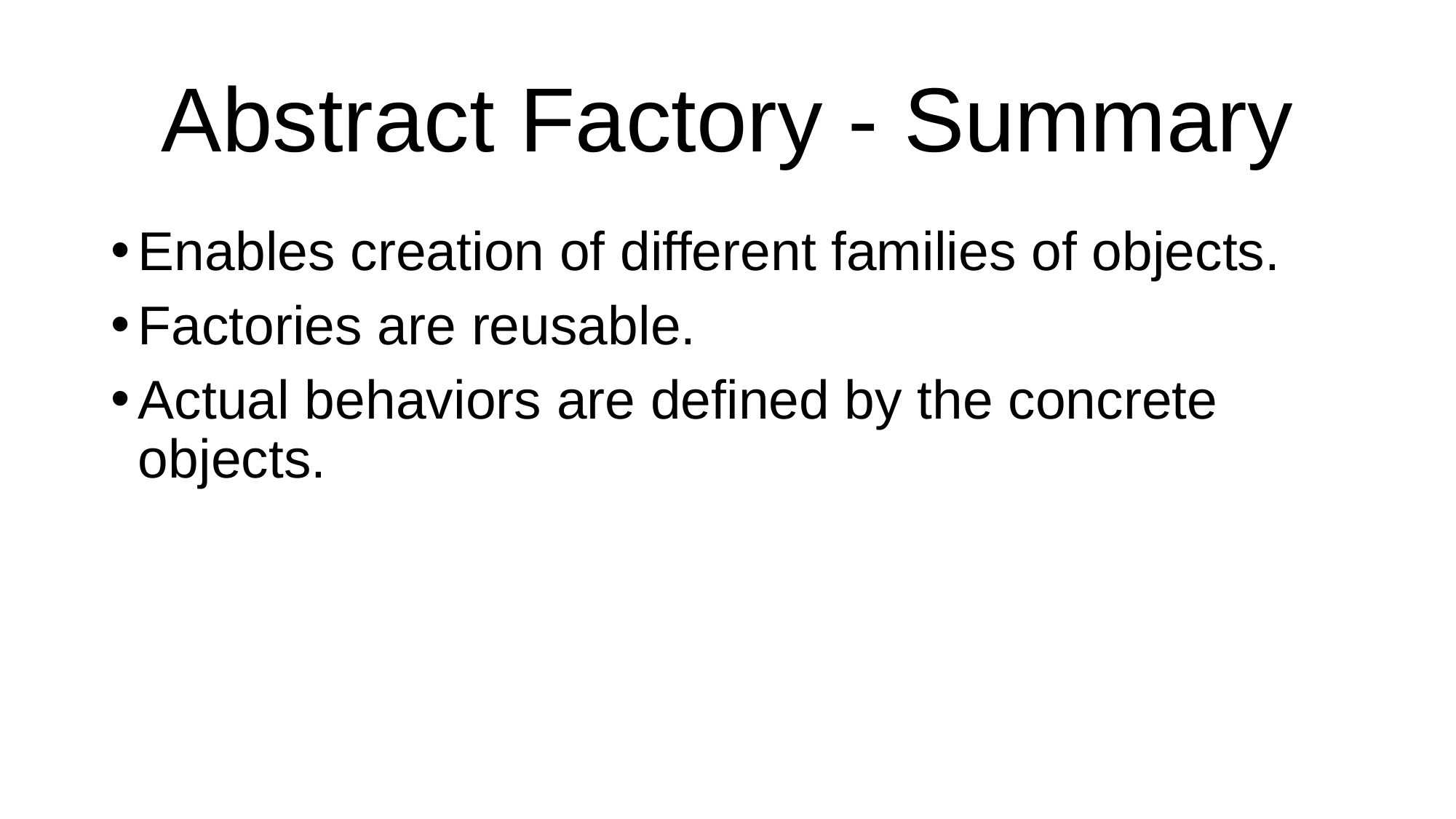

# Abstract Factory - Summary
Enables creation of different families of objects.
Factories are reusable.
Actual behaviors are defined by the concrete objects.